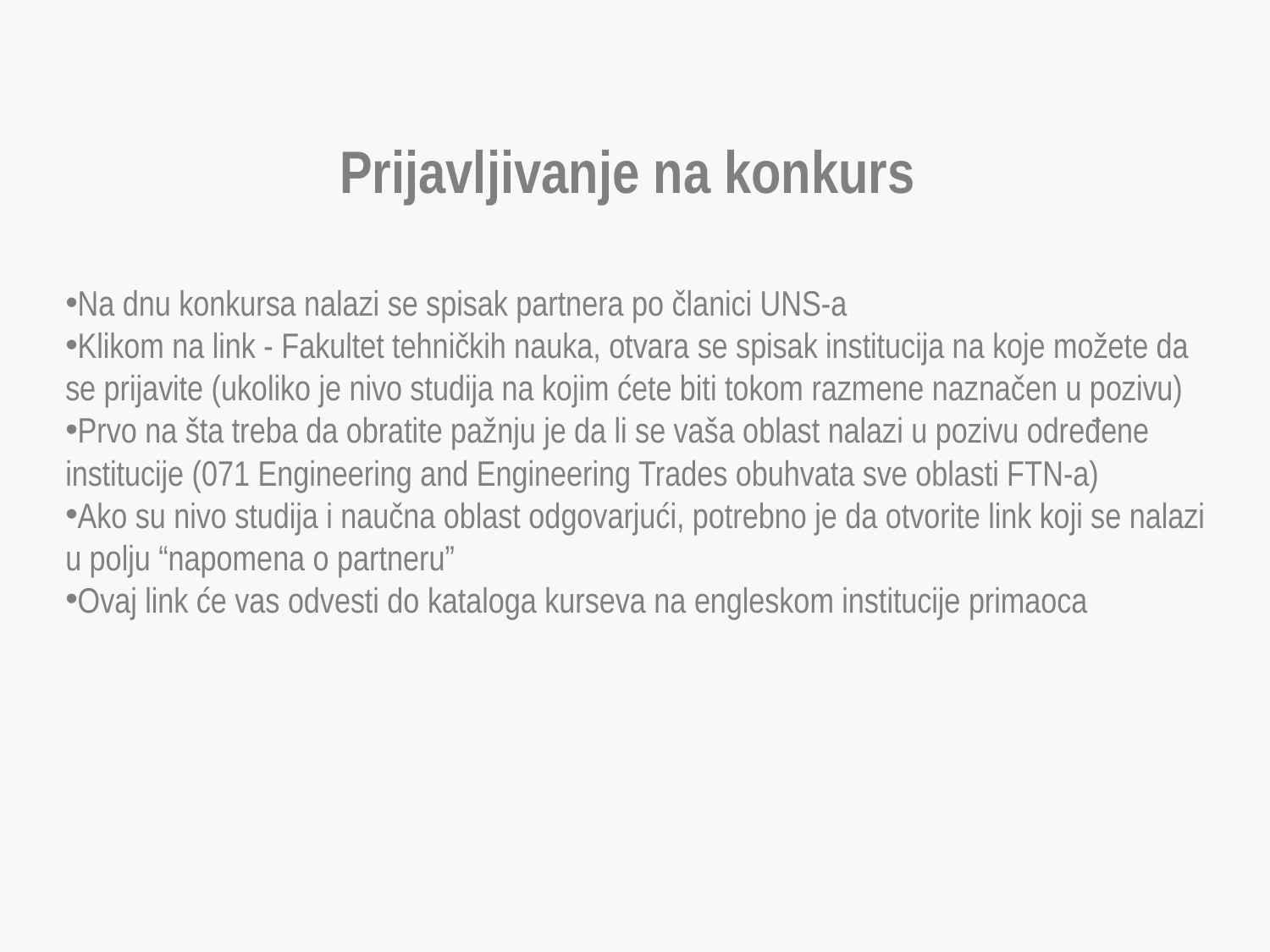

# Prijavljivanje na konkurs
Na dnu konkursa nalazi se spisak partnera po članici UNS-a
Klikom na link - Fakultet tehničkih nauka, otvara se spisak institucija na koje možete da se prijavite (ukoliko je nivo studija na kojim ćete biti tokom razmene naznačen u pozivu)
Prvo na šta treba da obratite pažnju je da li se vaša oblast nalazi u pozivu određene institucije (071 Engineering and Engineering Trades obuhvata sve oblasti FTN-a)
Ako su nivo studija i naučna oblast odgovarjući, potrebno je da otvorite link koji se nalazi u polju “napomena o partneru”
Ovaj link će vas odvesti do kataloga kurseva na engleskom institucije primaoca